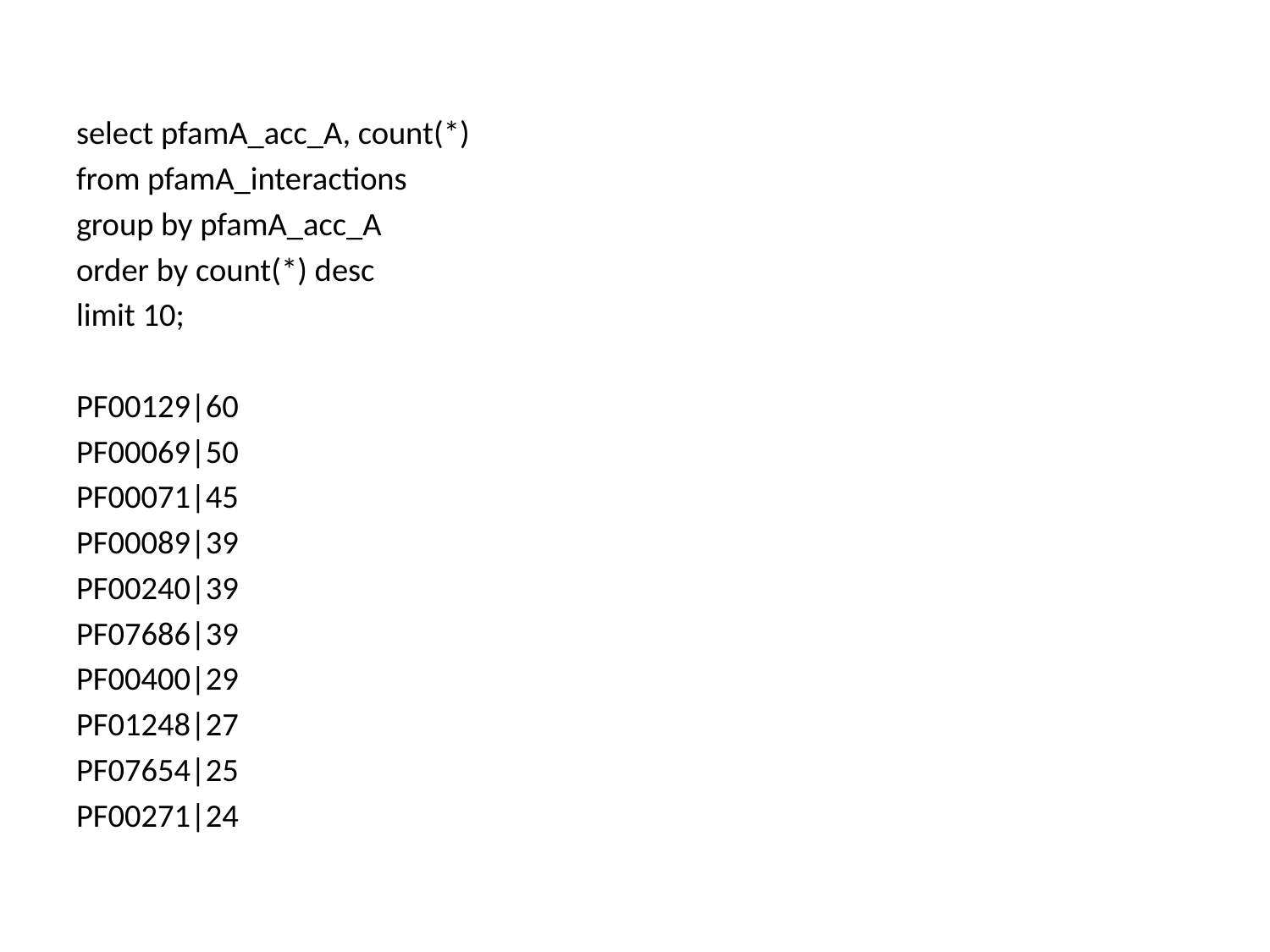

select pfamA_acc_A, count(*)
from pfamA_interactions
group by pfamA_acc_A
order by count(*) desc
limit 10;

PF00129|60
PF00069|50
PF00071|45
PF00089|39
PF00240|39
PF07686|39
PF00400|29
PF01248|27
PF07654|25
PF00271|24